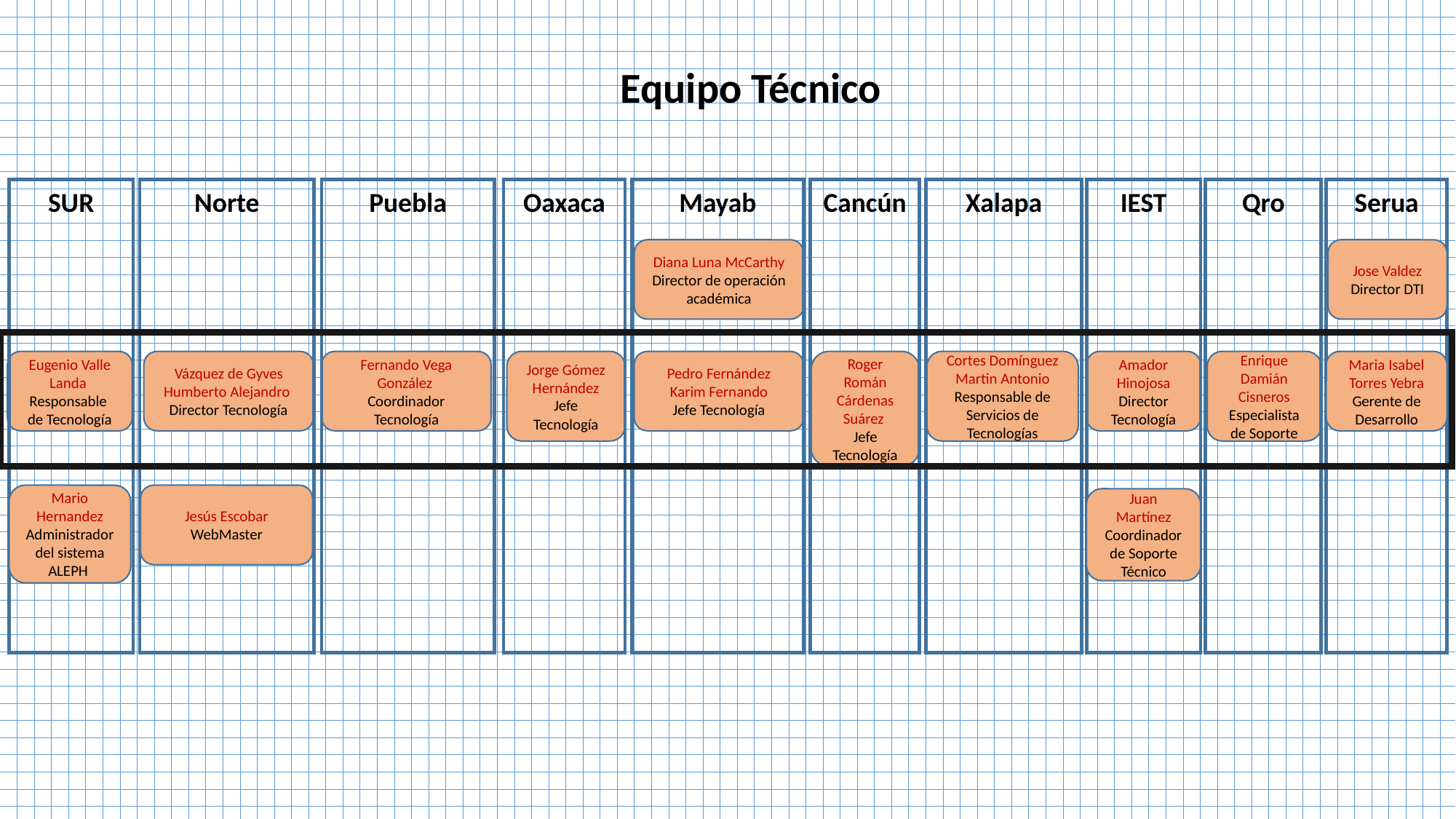

Equipo Técnico
Norte
Puebla
Oaxaca
Mayab
Cancún
Xalapa
IEST
Qro
Serua
SUR
Diana Luna McCarthy
Director de operación académica
Jose Valdez
Director DTI

Eugenio Valle Landa
Responsable  de Tecnología
Vázquez de Gyves Humberto Alejandro
Director Tecnología
Fernando Vega González
Coordinador Tecnología
Jorge Gómez
 Hernández
Jefe Tecnología
Pedro Fernández Karim Fernando
Jefe Tecnología
Roger Román Cárdenas Suárez
Jefe Tecnología
Cortes Domínguez Martin Antonio
Responsable de Servicios de Tecnologías
Amador Hinojosa
Director Tecnología
Enrique Damián Cisneros
Especialista de Soporte
Maria Isabel Torres Yebra
Gerente de Desarrollo
Mario Hernandez
Administrador del sistema ALEPH
Jesús Escobar
WebMaster
Juan Martínez
Coordinador de Soporte Técnico